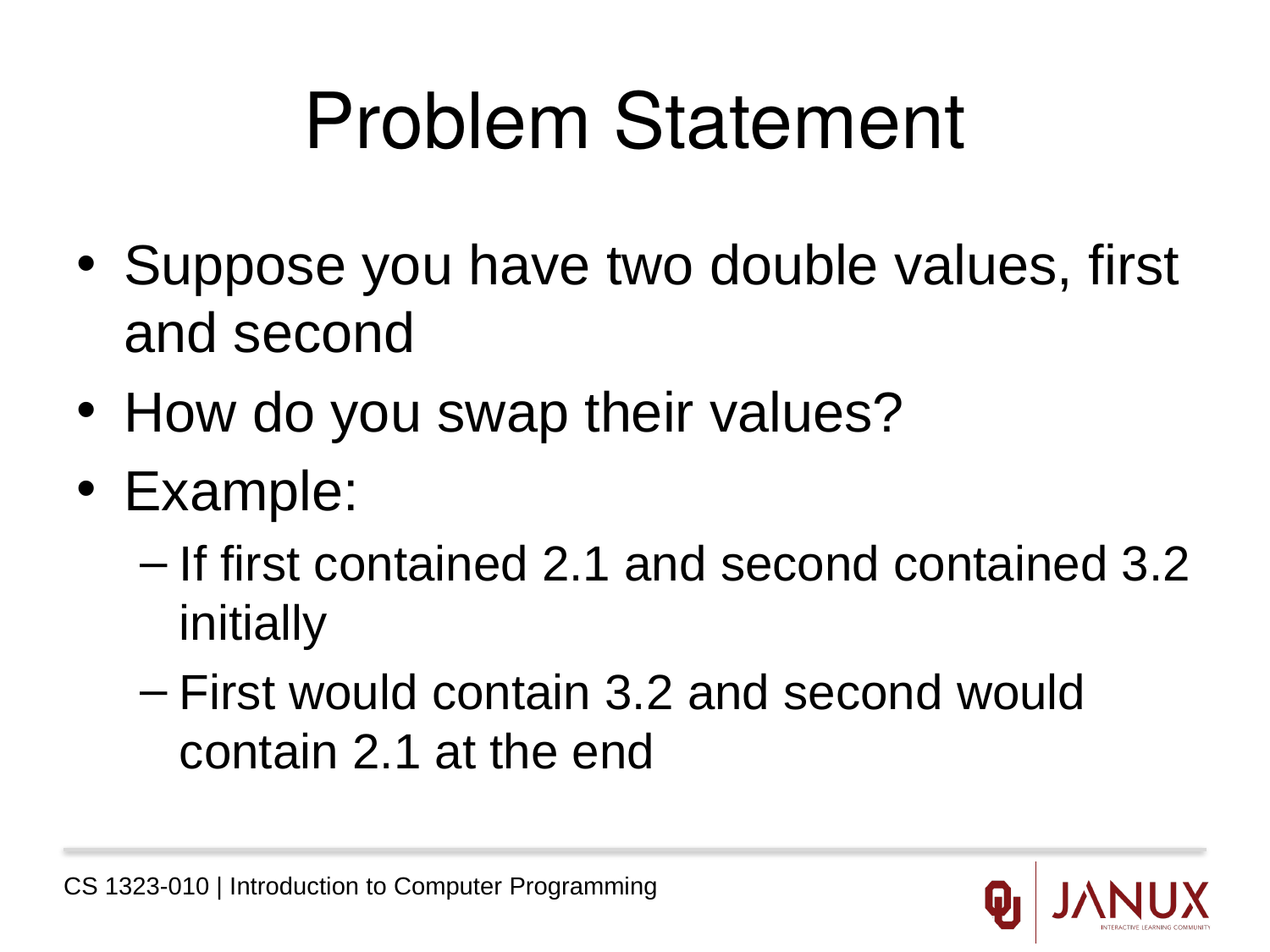

# Problem Statement
Suppose you have two double values, first and second
How do you swap their values?
Example:
If first contained 2.1 and second contained 3.2 initially
First would contain 3.2 and second would contain 2.1 at the end